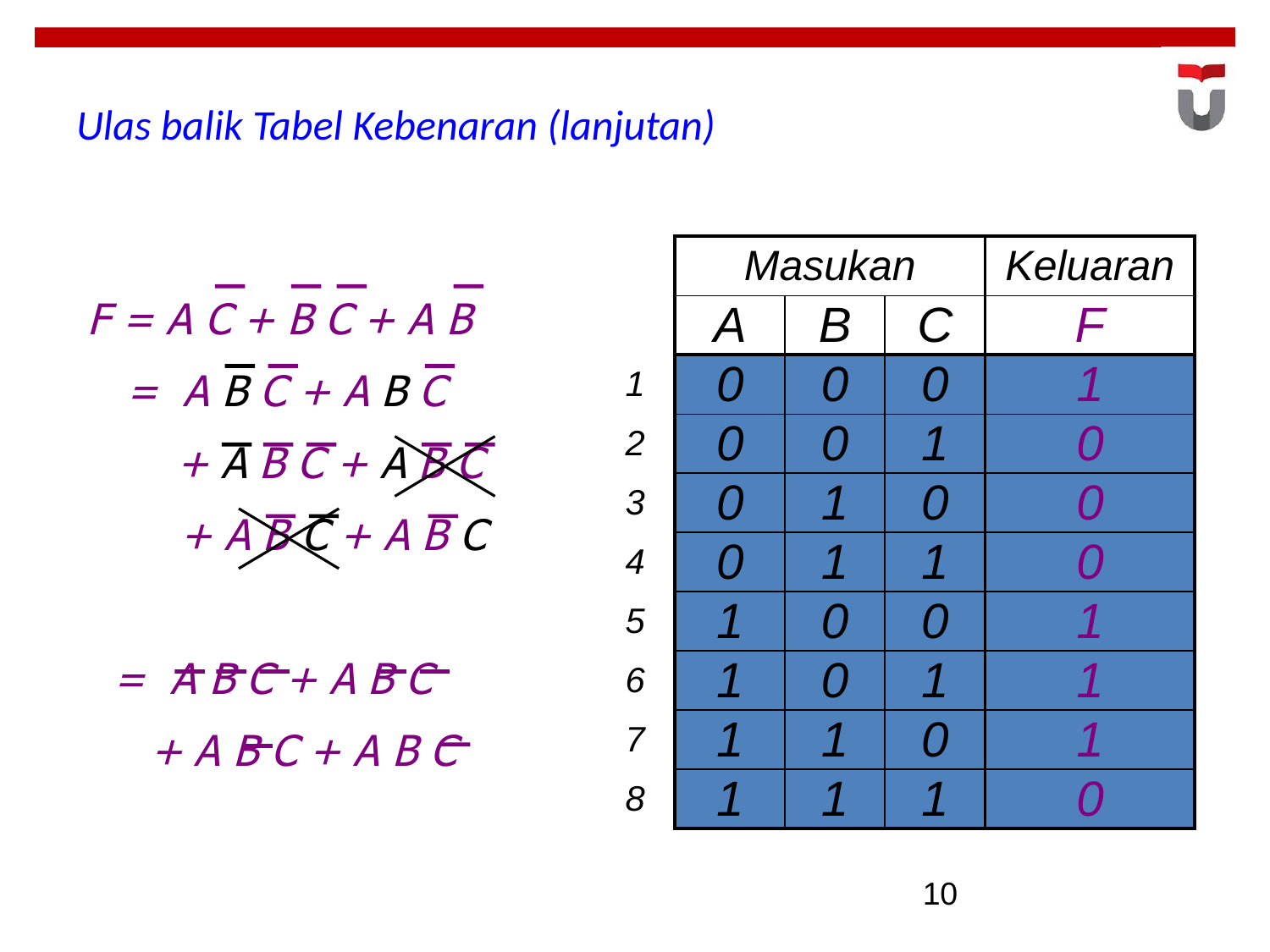

# Ulas balik Tabel Kebenaran (lanjutan)
|  | Masukan |  |  | Keluaran |  |  |  |
| --- | --- | --- | --- | --- | --- | --- | --- |
|  | A | B | C | F |  |  |  |
| 1 | 0 | 0 | 0 | 1 |  |  |  |
| 2 | 0 | 0 | 1 | 0 |  |  |  |
| 3 | 0 | 1 | 0 | 0 |  |  |  |
| 4 | 0 | 1 | 1 | 0 |  |  |  |
| 5 | 1 | 0 | 0 | 1 |  |  |  |
| 6 | 1 | 0 | 1 | 1 |  |  |  |
| 7 | 1 | 1 | 0 | 1 |  |  |  |
| 8 | 1 | 1 | 1 | 0 |  |  |  |
|  |  |  |  |  |  |  |  |
F = A C + B C + A B
   =  A B C + A B C
  + A B C + A B C
   + A B C + A B C

  =  A B C + A B C
+ A B C + A B C

10